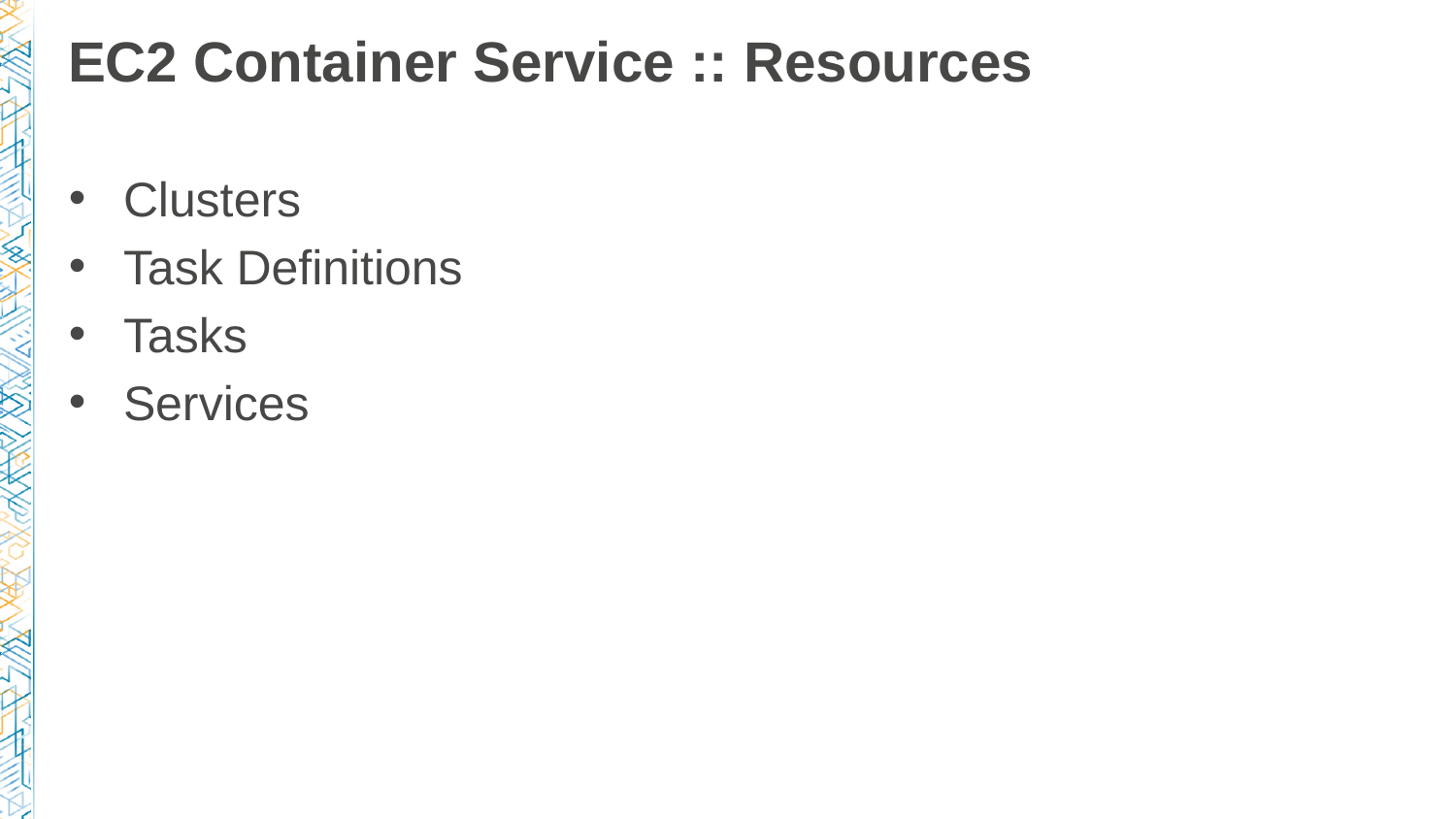

# EC2 Container Service :: Resources
Clusters
Task Definitions
Tasks
Services